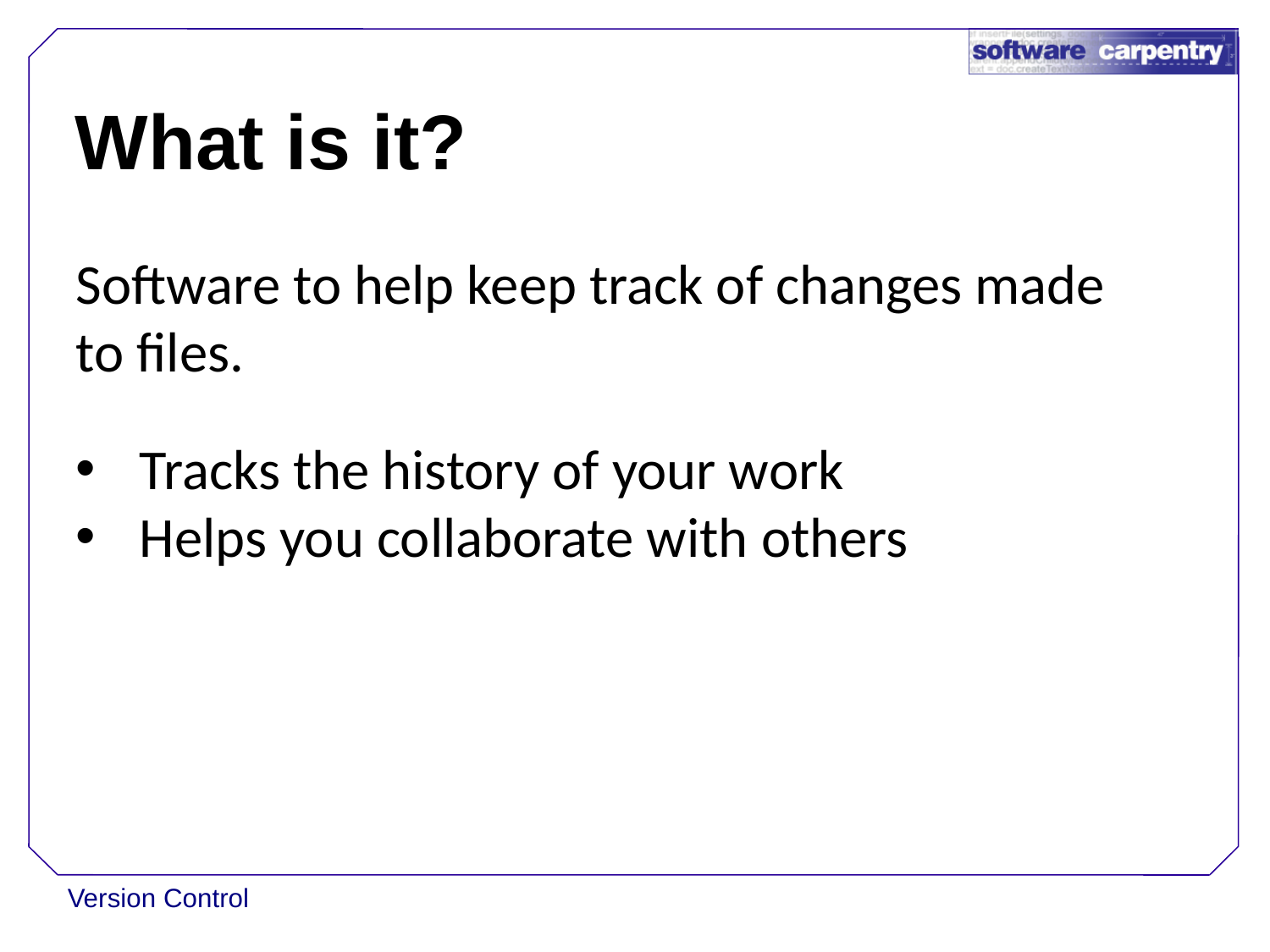

# What is it?
Software to help keep track of changes made to files.
Tracks the history of your work
Helps you collaborate with others